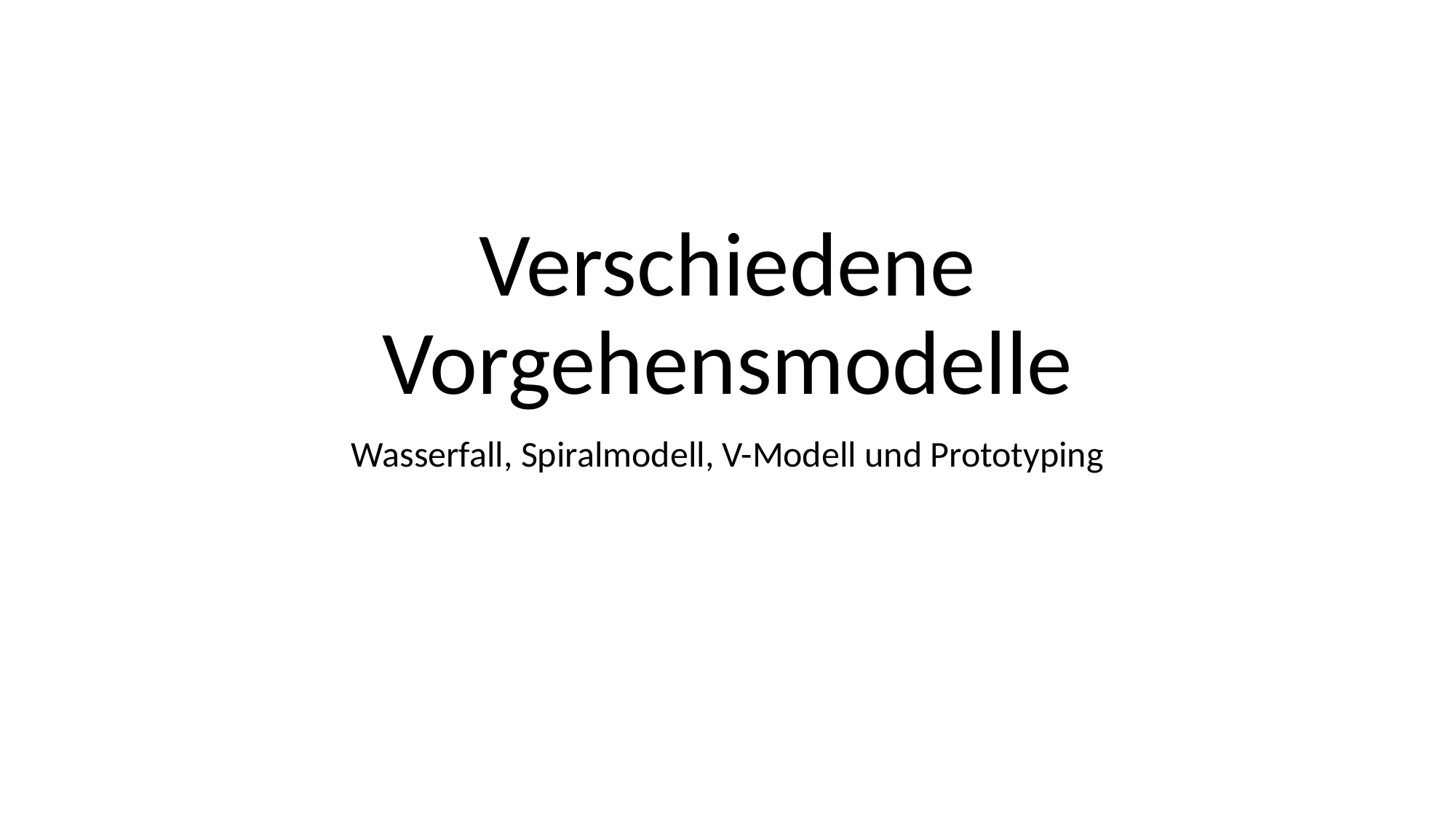

# Verschiedene Vorgehensmodelle
Wasserfall, Spiralmodell, V-Modell und Prototyping